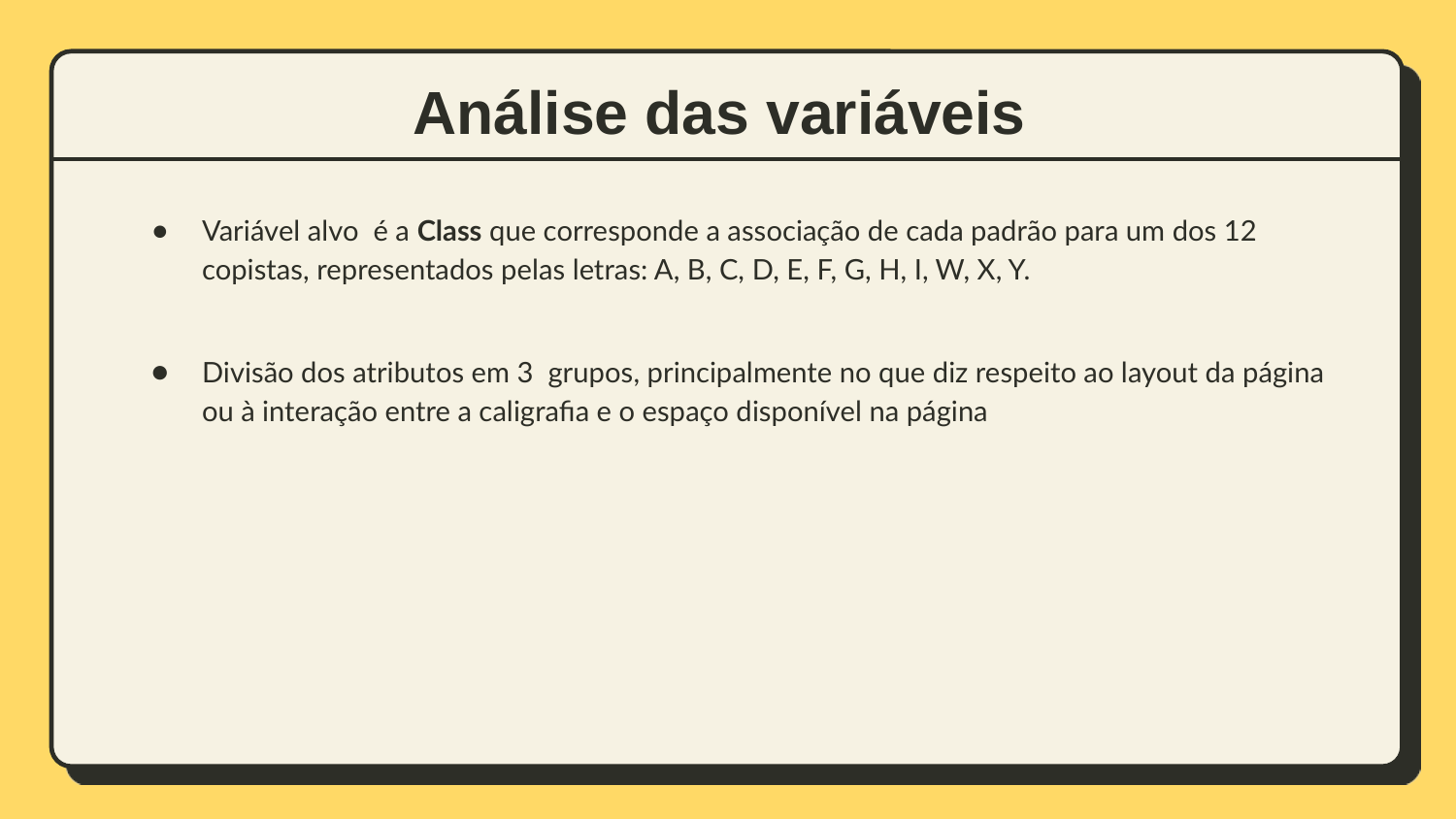

# Análise das variáveis
Variável alvo  é a Class que corresponde a associação de cada padrão para um dos 12 copistas, representados pelas letras: A, B, C, D, E, F, G, H, I, W, X, Y.

Divisão dos atributos em 3  grupos, principalmente no que diz respeito ao layout da página ou à interação entre a caligrafia e o espaço disponível na página